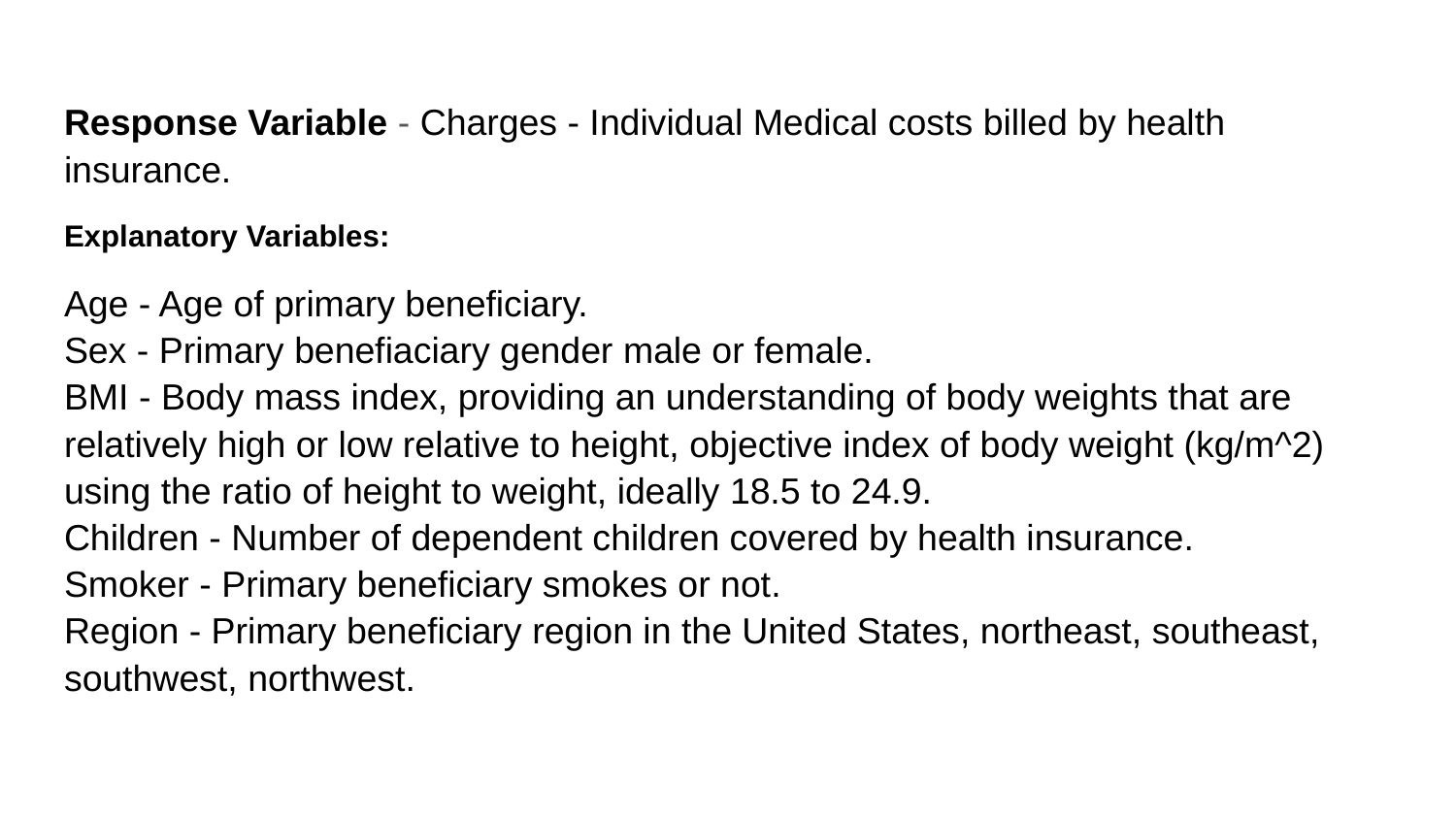

Response Variable - Charges - Individual Medical costs billed by health insurance.
Explanatory Variables:
Age - Age of primary beneficiary.
Sex - Primary benefiaciary gender male or female.
BMI - Body mass index, providing an understanding of body weights that are relatively high or low relative to height, objective index of body weight (kg/m^2) using the ratio of height to weight, ideally 18.5 to 24.9.
Children - Number of dependent children covered by health insurance.
Smoker - Primary beneficiary smokes or not.
Region - Primary beneficiary region in the United States, northeast, southeast, southwest, northwest.